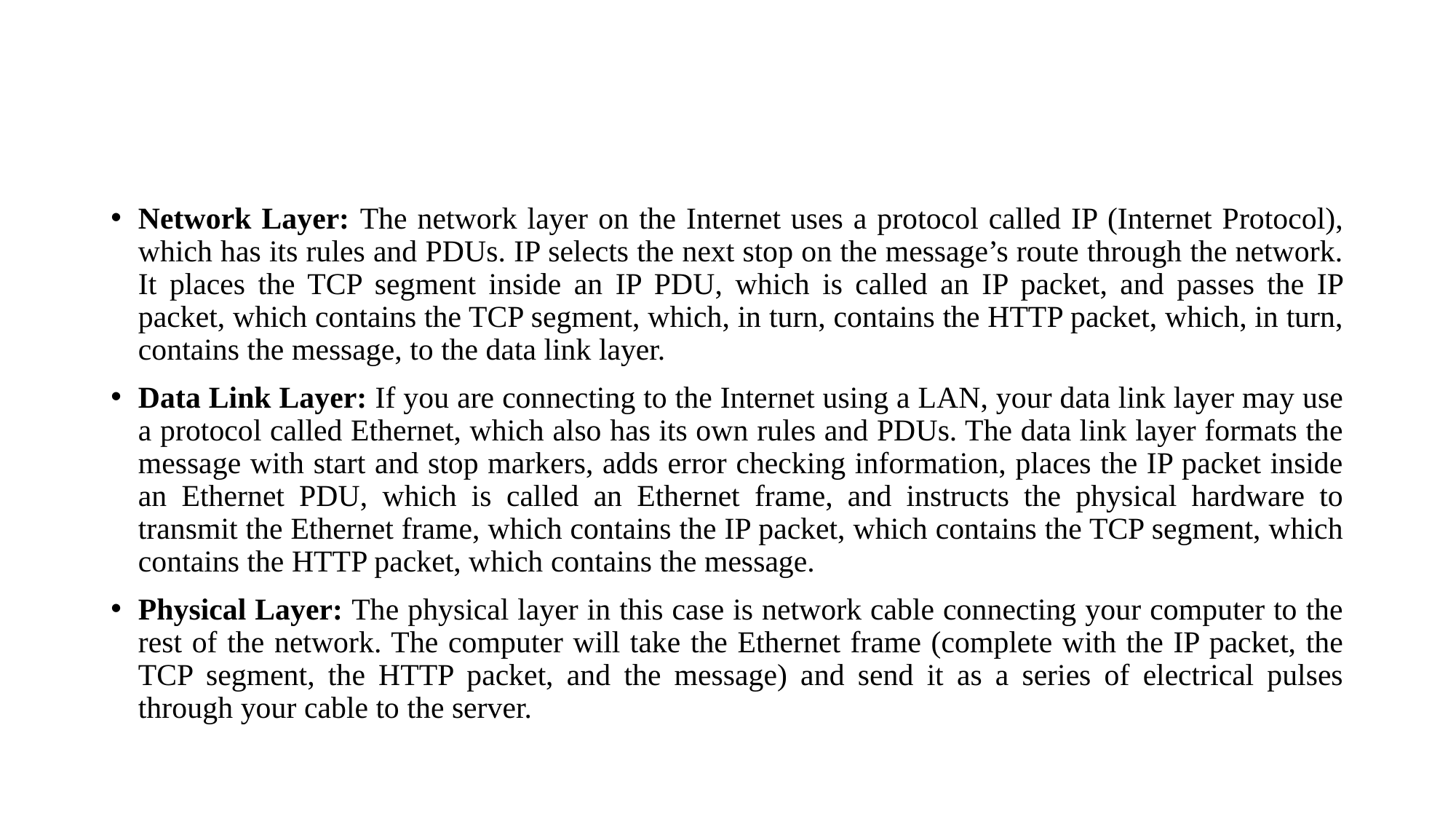

#
Network Layer: The network layer on the Internet uses a protocol called IP (Internet Protocol), which has its rules and PDUs. IP selects the next stop on the message’s route through the network. It places the TCP segment inside an IP PDU, which is called an IP packet, and passes the IP packet, which contains the TCP segment, which, in turn, contains the HTTP packet, which, in turn, contains the message, to the data link layer.
Data Link Layer: If you are connecting to the Internet using a LAN, your data link layer may use a protocol called Ethernet, which also has its own rules and PDUs. The data link layer formats the message with start and stop markers, adds error checking information, places the IP packet inside an Ethernet PDU, which is called an Ethernet frame, and instructs the physical hardware to transmit the Ethernet frame, which contains the IP packet, which contains the TCP segment, which contains the HTTP packet, which contains the message.
Physical Layer: The physical layer in this case is network cable connecting your computer to the rest of the network. The computer will take the Ethernet frame (complete with the IP packet, the TCP segment, the HTTP packet, and the message) and send it as a series of electrical pulses through your cable to the server.